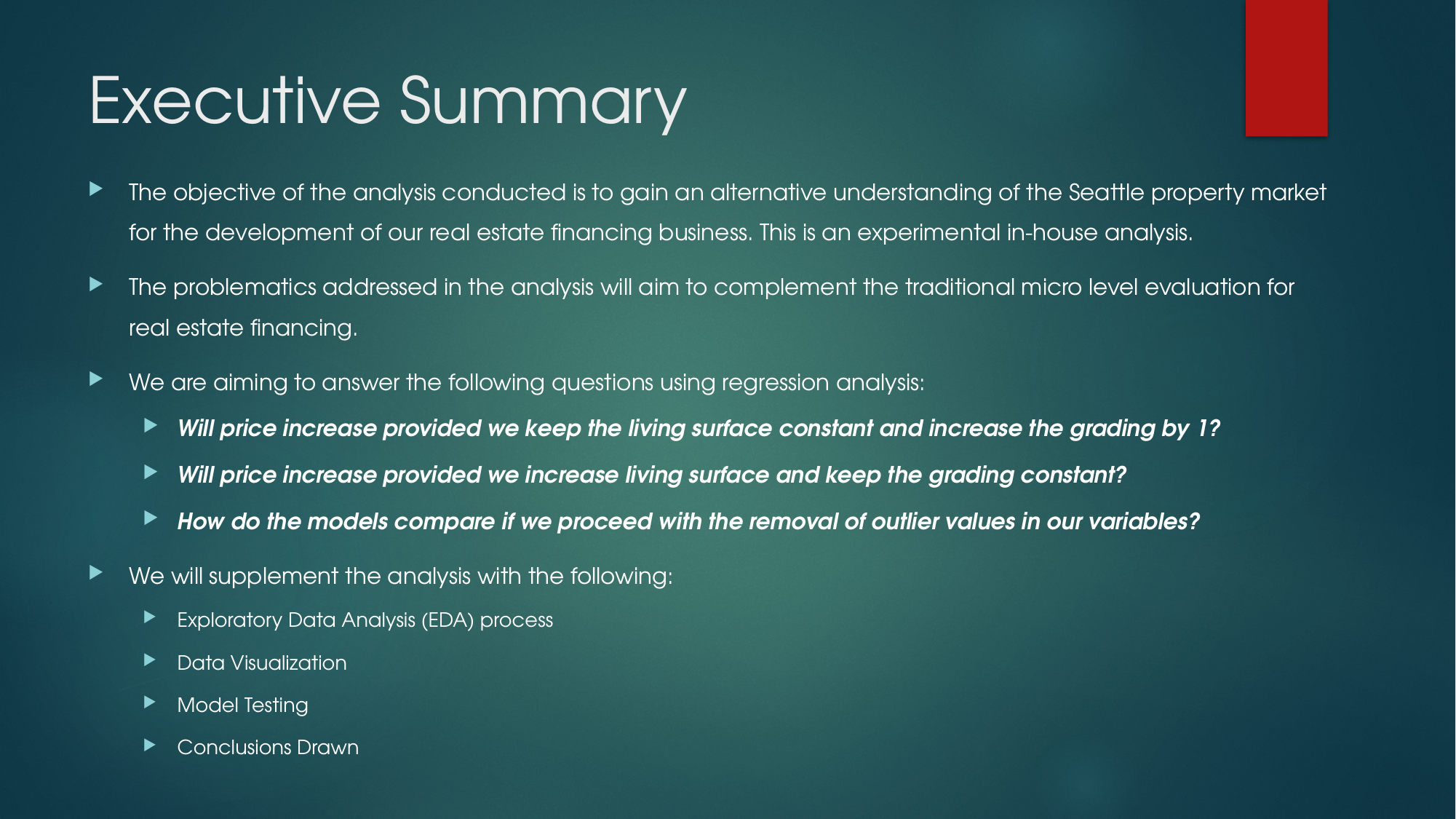

# Executive Summary
The objective of the analysis conducted is to gain an alternative understanding of the Seattle property market for the development of our real estate financing business. This is an experimental in-house analysis.
The problematics addressed in the analysis will aim to complement the traditional micro level evaluation for real estate financing.
We are aiming to answer the following questions using regression analysis:
Will price increase provided we keep the living surface constant and increase the grading by 1?
Will price increase provided we increase living surface and keep the grading constant?
How do the models compare if we proceed with the removal of outlier values in our variables?
We will supplement the analysis with the following:
Exploratory Data Analysis (EDA) process
Data Visualization
Model Testing
Conclusions Drawn